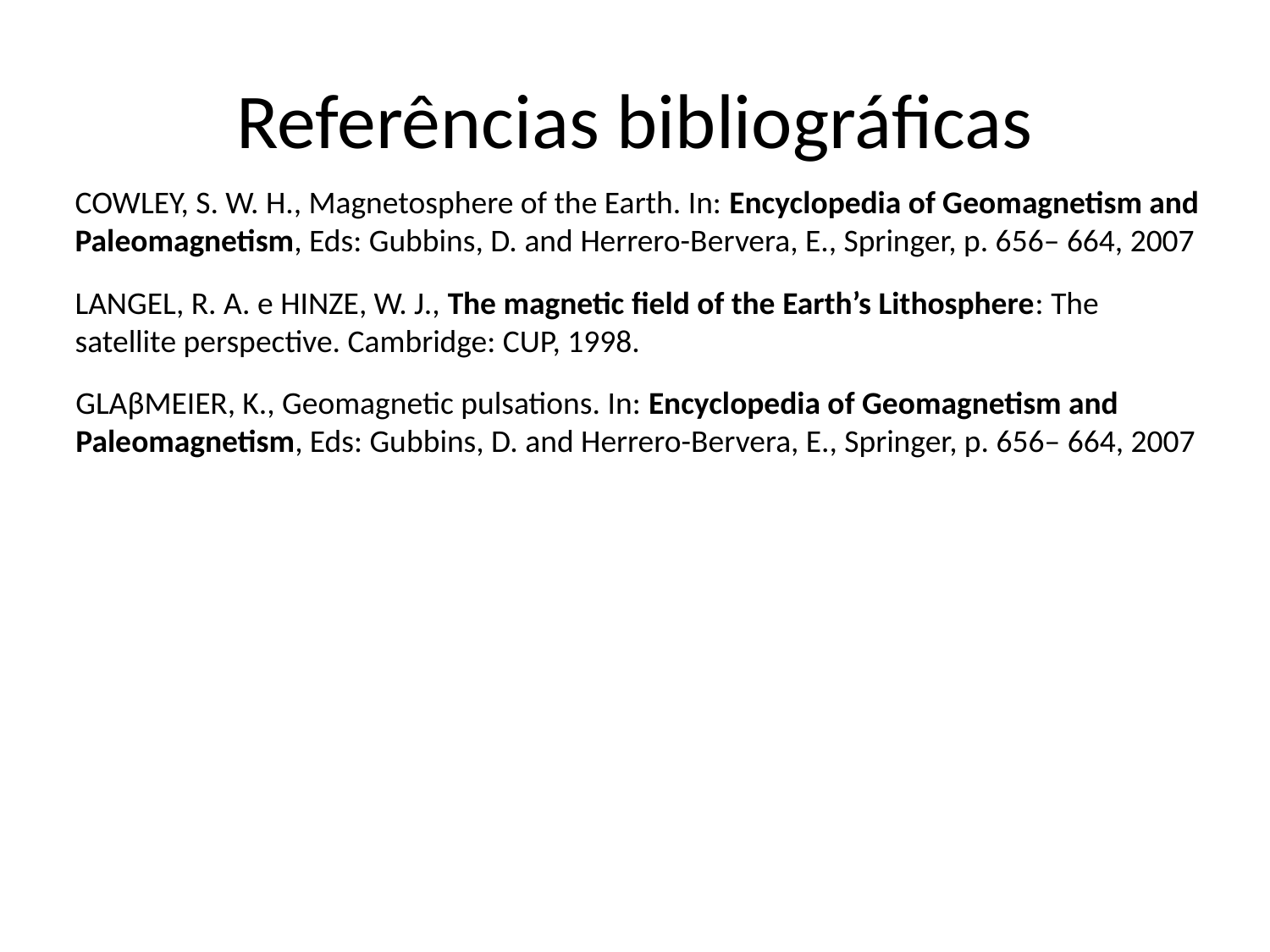

# Referências bibliográficas
COWLEY, S. W. H., Magnetosphere of the Earth. In: Encyclopedia of Geomagnetism and Paleomagnetism, Eds: Gubbins, D. and Herrero-Bervera, E., Springer, p. 656– 664, 2007
LANGEL, R. A. e HINZE, W. J., The magnetic field of the Earth’s Lithosphere: The satellite perspective. Cambridge: CUP, 1998.
GLAβMEIER, K., Geomagnetic pulsations. In: Encyclopedia of Geomagnetism and Paleomagnetism, Eds: Gubbins, D. and Herrero-Bervera, E., Springer, p. 656– 664, 2007